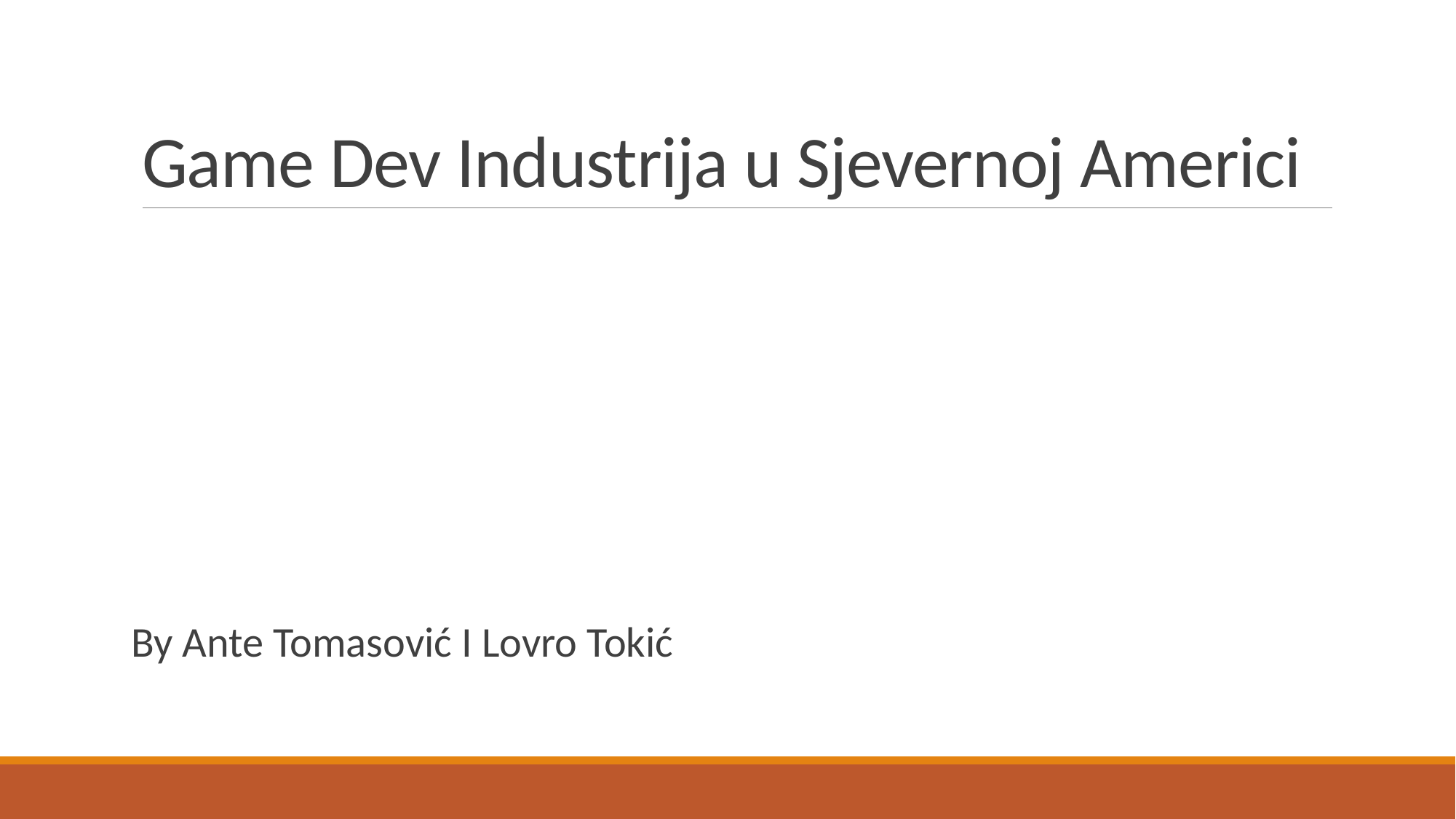

# Game Dev Industrija u Sjevernoj Americi

By Ante Tomasović I Lovro Tokić